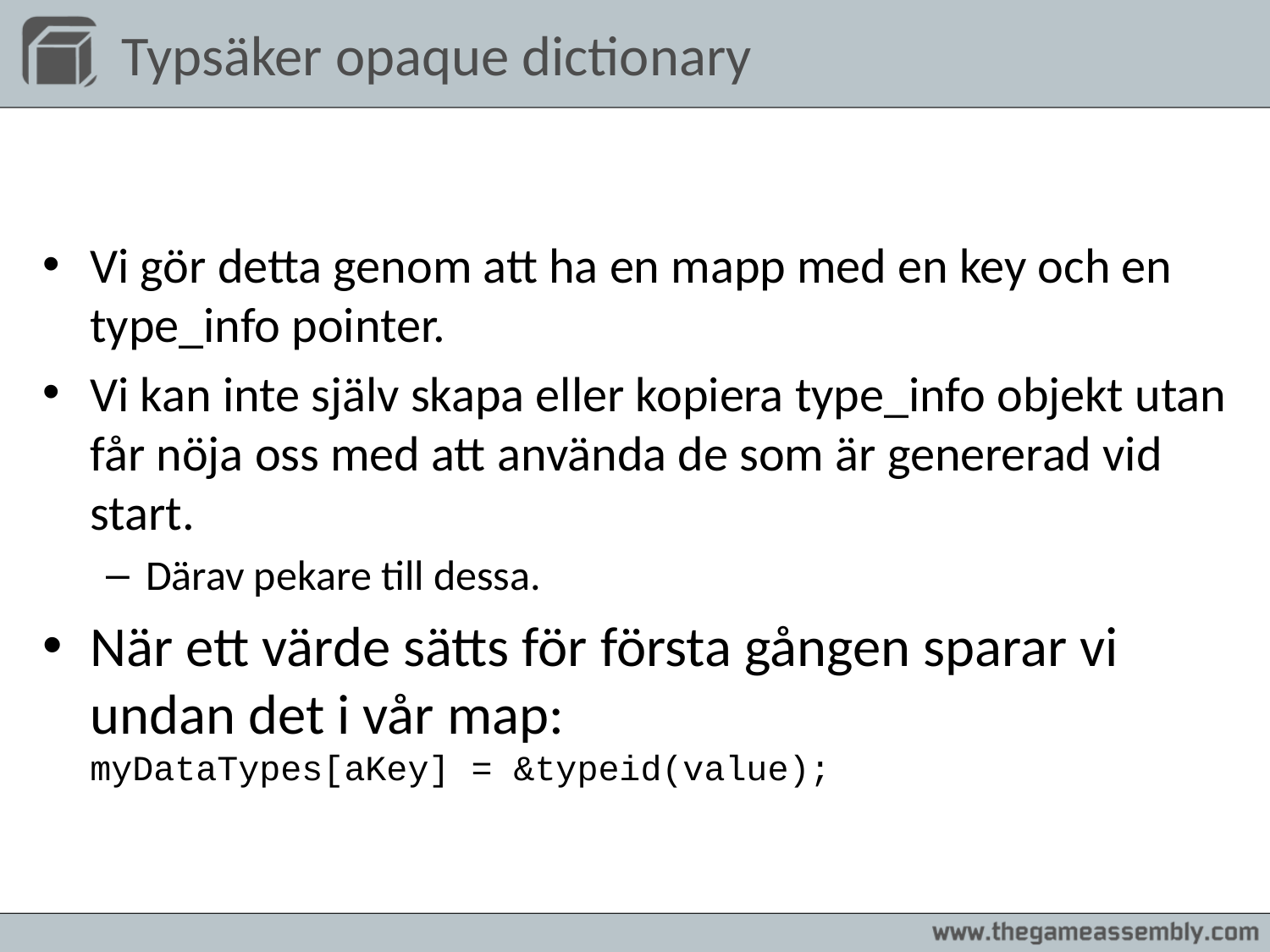

# Typsäker opaque dictionary
Vi gör detta genom att ha en mapp med en key och en type_info pointer.
Vi kan inte själv skapa eller kopiera type_info objekt utan får nöja oss med att använda de som är genererad vid start.
Därav pekare till dessa.
När ett värde sätts för första gången sparar vi undan det i vår map:
myDataTypes[aKey] = &typeid(value);